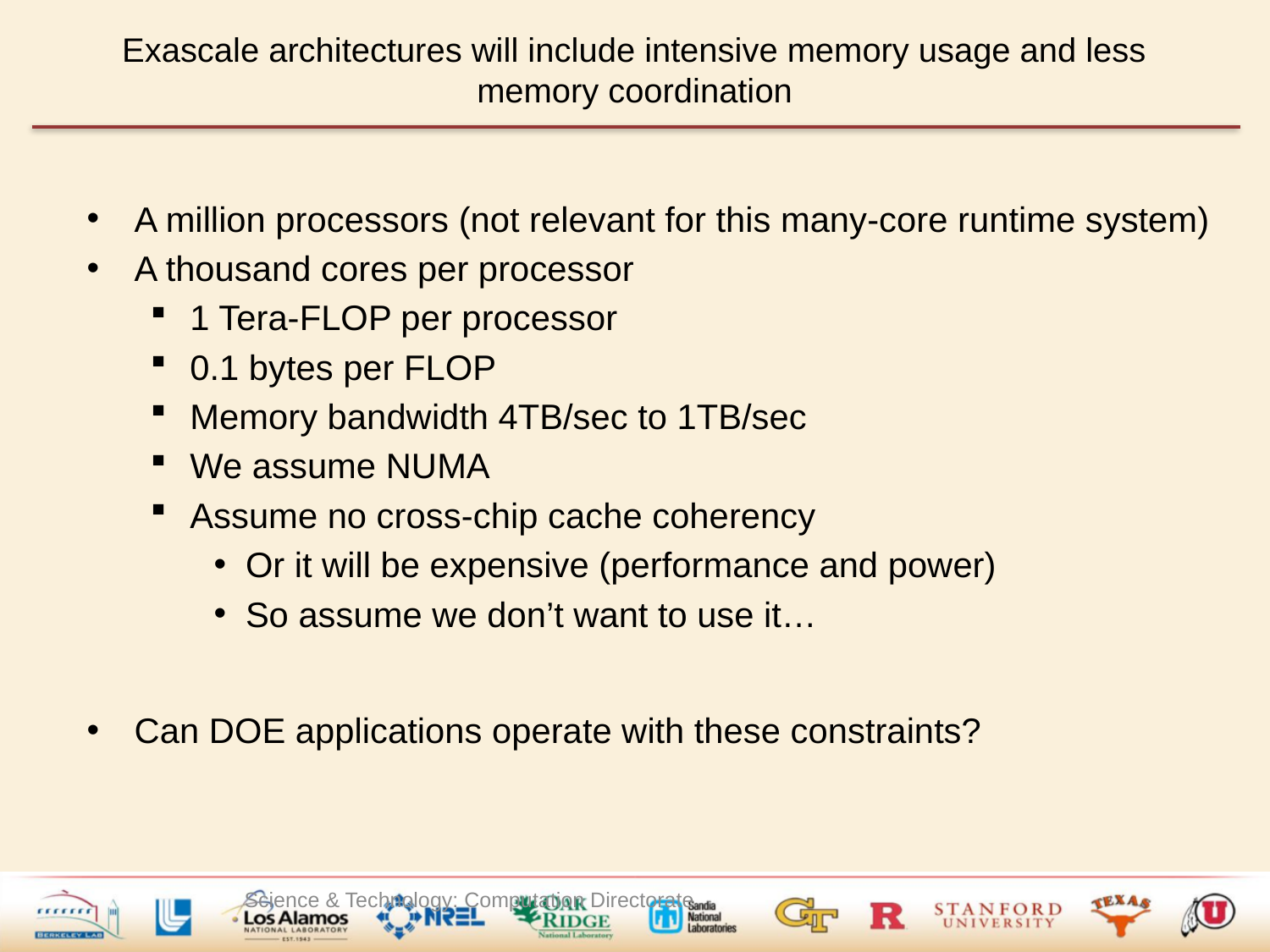

# Exascale architectures will include intensive memory usage and less memory coordination
A million processors (not relevant for this many-core runtime system)
A thousand cores per processor
1 Tera-FLOP per processor
0.1 bytes per FLOP
Memory bandwidth 4TB/sec to 1TB/sec
We assume NUMA
Assume no cross-chip cache coherency
Or it will be expensive (performance and power)
So assume we don’t want to use it…

Can DOE applications operate with these constraints?
Science & Technology: Computation Directorate